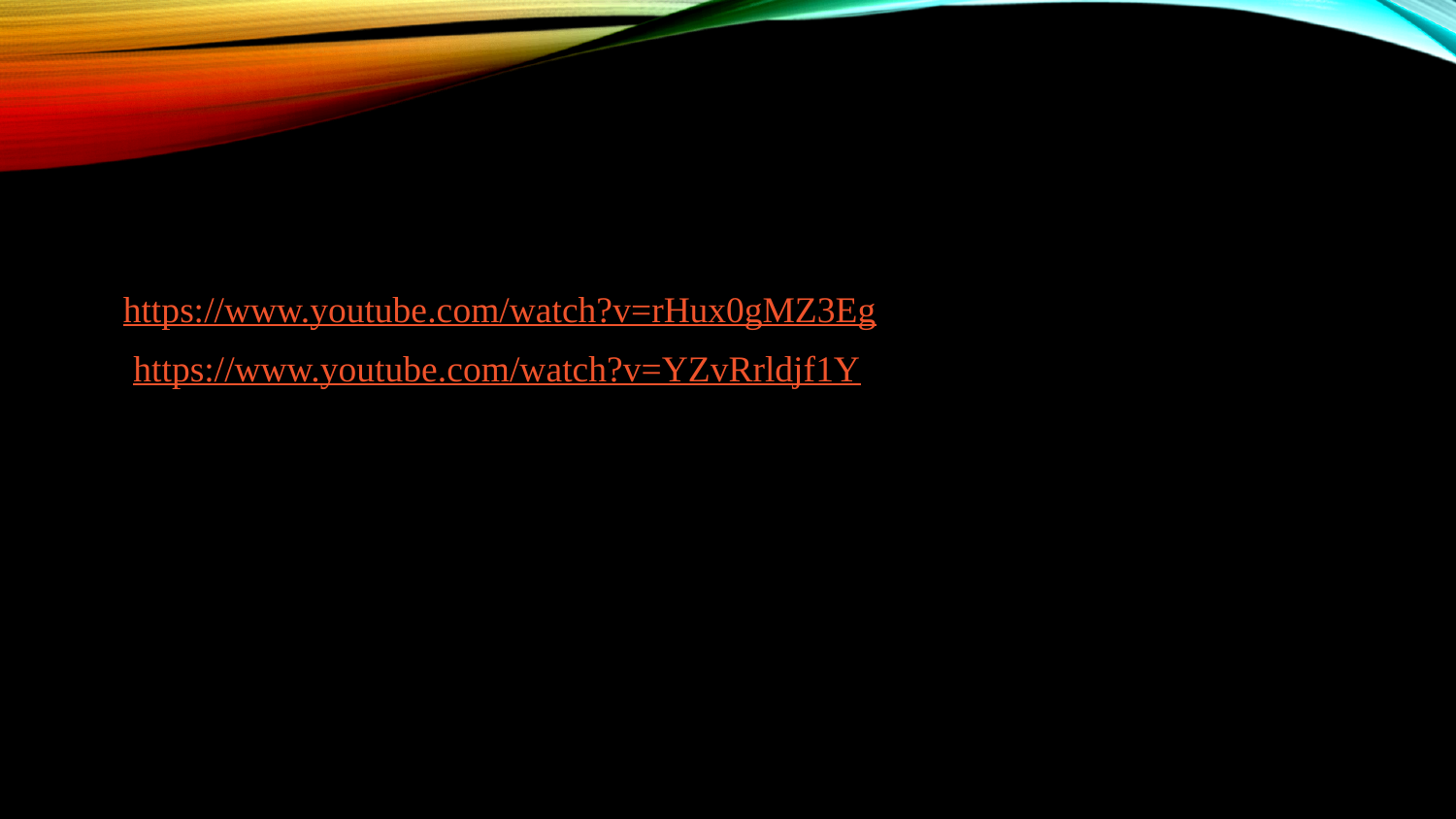

# References
Videos:
i) https://www.youtube.com/watch?v=rHux0gMZ3Eg
ii) https://www.youtube.com/watch?v=YZvRrldjf1Y
iii) https://www.youtube.com/watch?v=_uQrJ0TkZlc